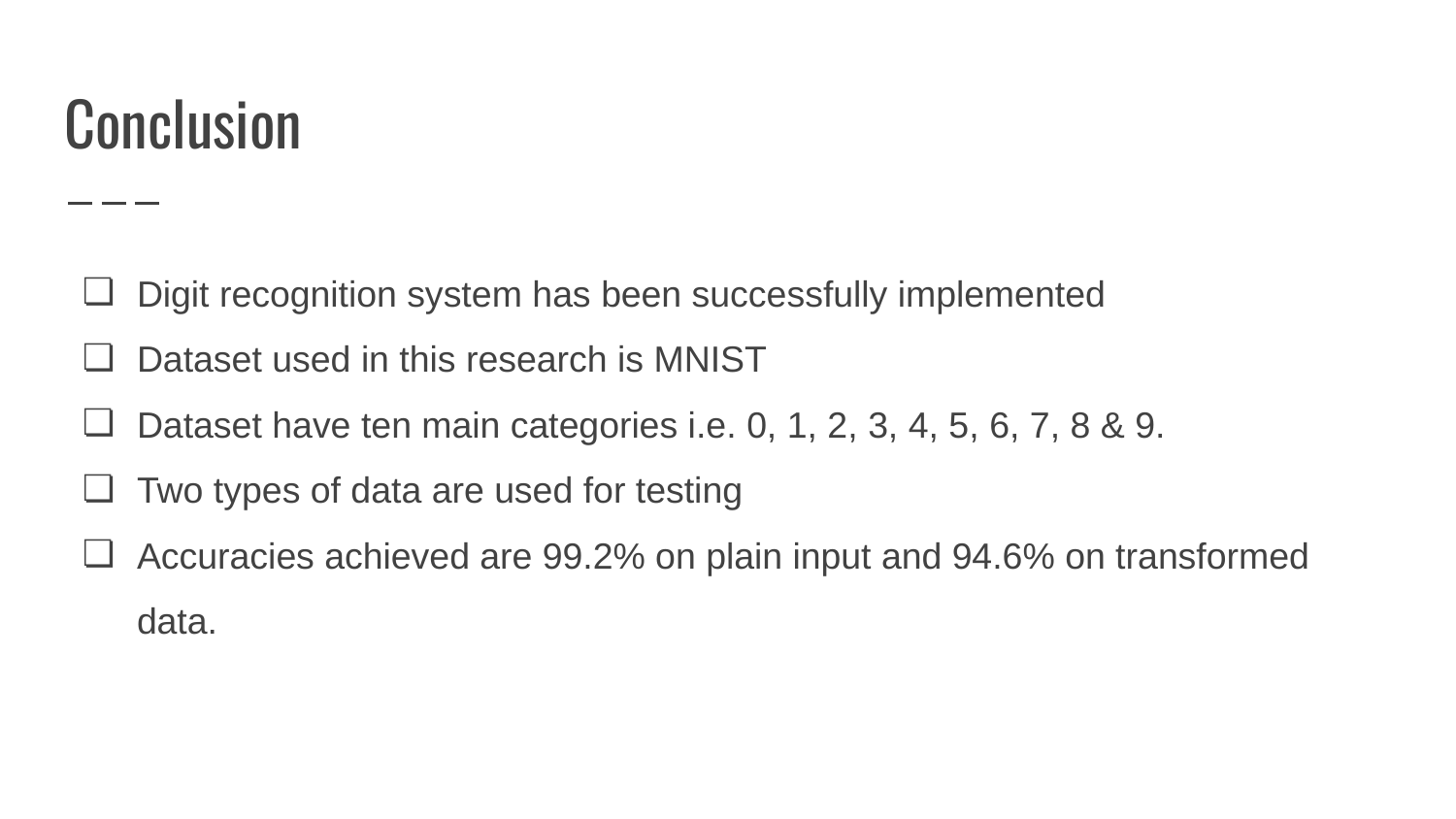

# Conclusion
Digit recognition system has been successfully implemented
Dataset used in this research is MNIST
Dataset have ten main categories i.e. 0, 1, 2, 3, 4, 5, 6, 7, 8 & 9.
Two types of data are used for testing
Accuracies achieved are 99.2% on plain input and 94.6% on transformed data.